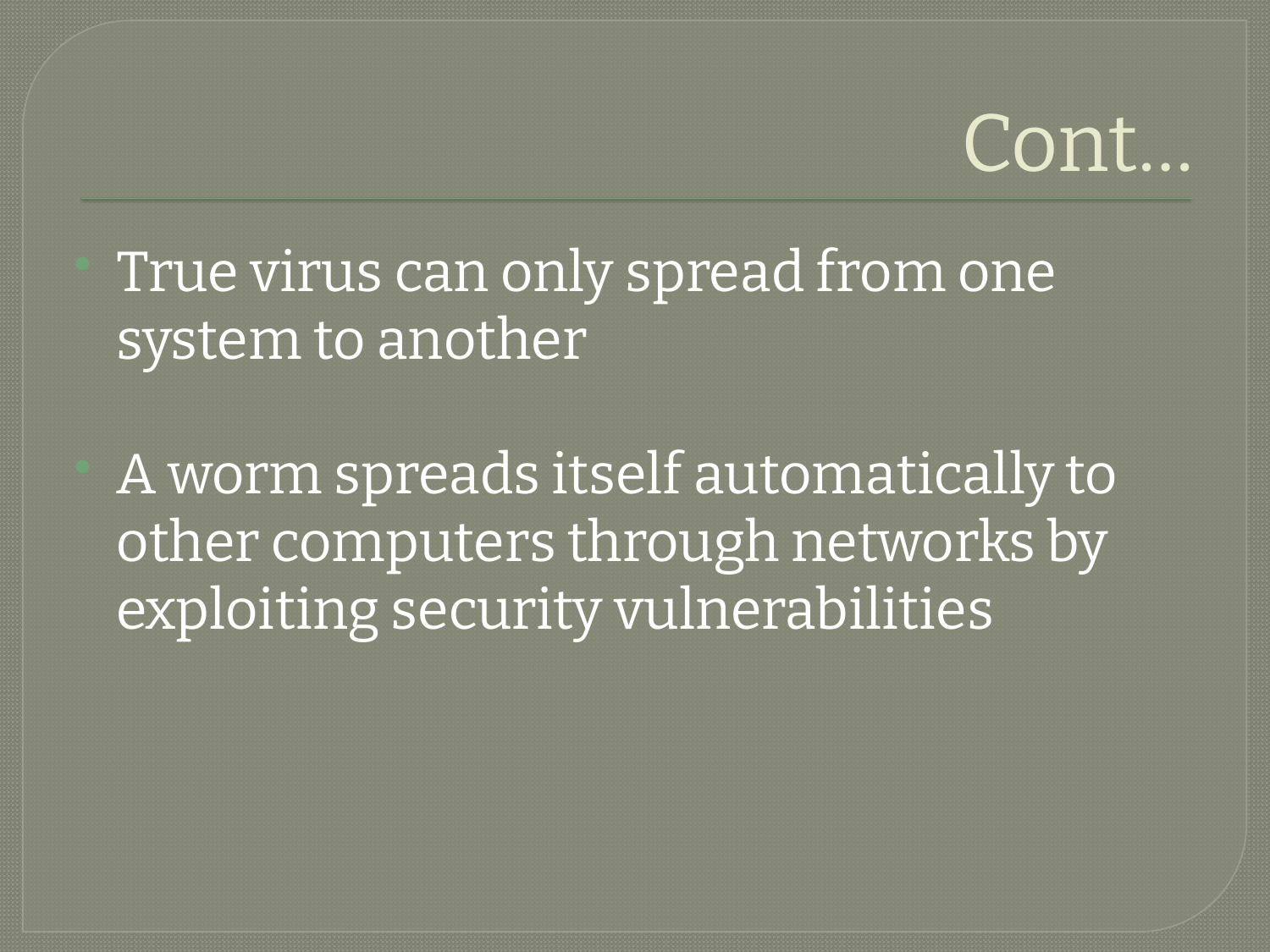

# Cont…
True virus can only spread from one system to another

A worm spreads itself automatically to other computers through networks by exploiting security vulnerabilities